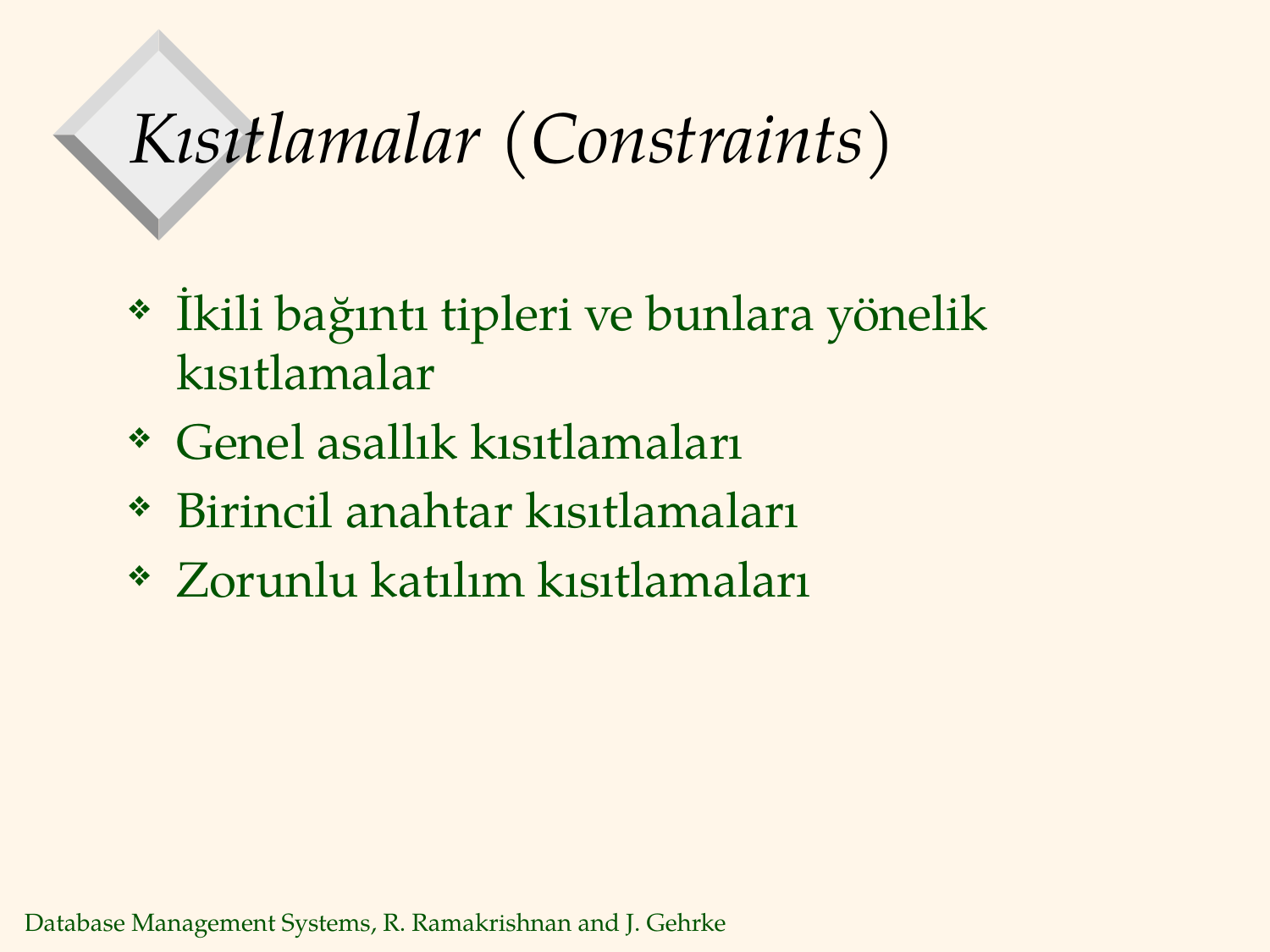

# Kısıtlamalar (Constraints)
İkili bağıntı tipleri ve bunlara yönelik kısıtlamalar
Genel asallık kısıtlamaları
Birincil anahtar kısıtlamaları
Zorunlu katılım kısıtlamaları